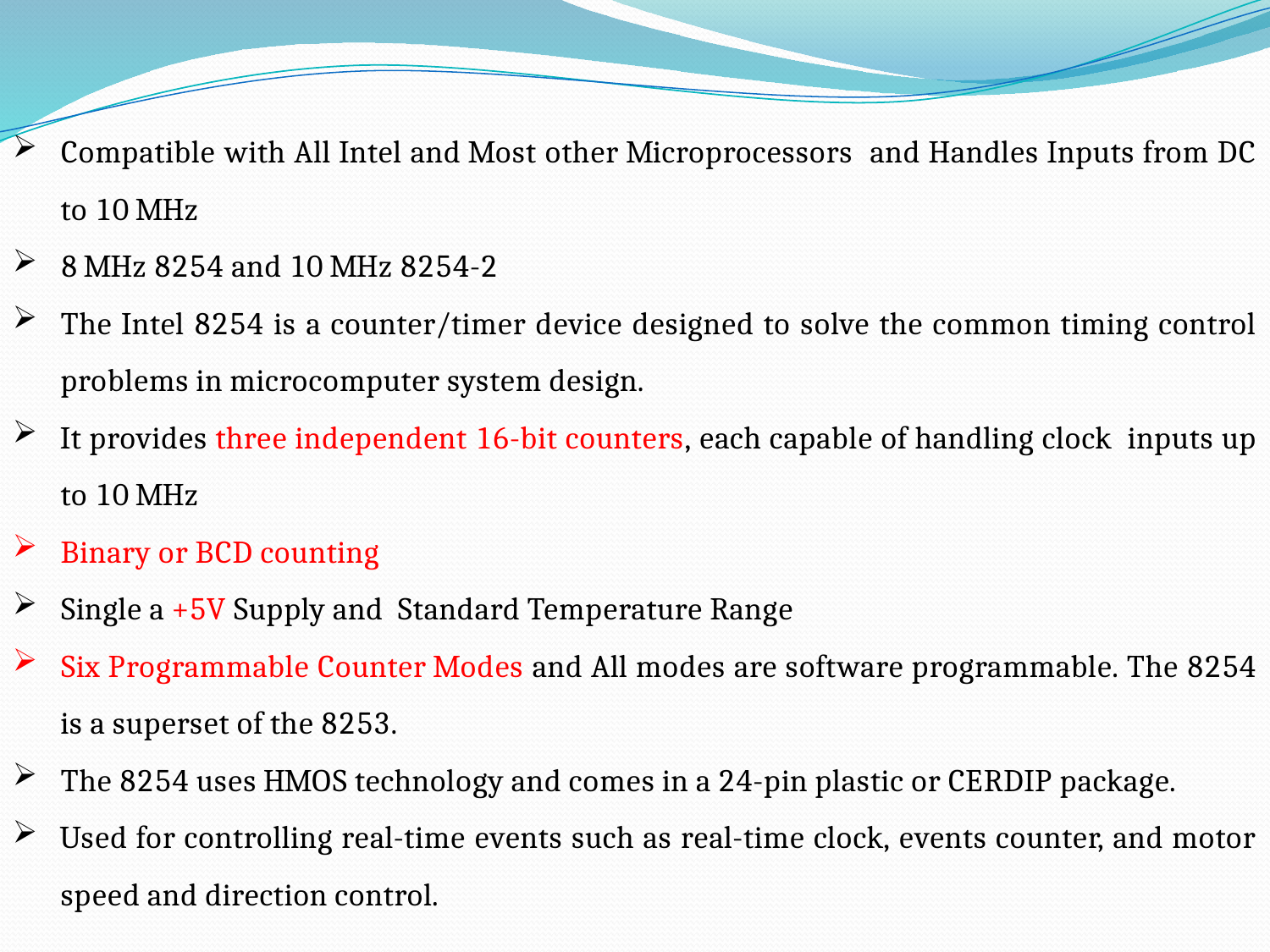

Compatible with All Intel and Most other Microprocessors  and Handles Inputs from DC to 10 MHz
8 MHz 8254 and 10 MHz 8254-2
The Intel 8254 is a counter/timer device designed to solve the common timing control problems in microcomputer system design.
It provides three independent 16-bit counters, each capable of handling clock  inputs up to 10 MHz
Binary or BCD counting
Single a +5V Supply and  Standard Temperature Range
Six Programmable Counter Modes and All modes are software programmable. The 8254 is a superset of the 8253.
The 8254 uses HMOS technology and comes in a 24-pin plastic or CERDIP package.
Used for controlling real-time events such as real-time clock, events counter, and motor speed and direction control.